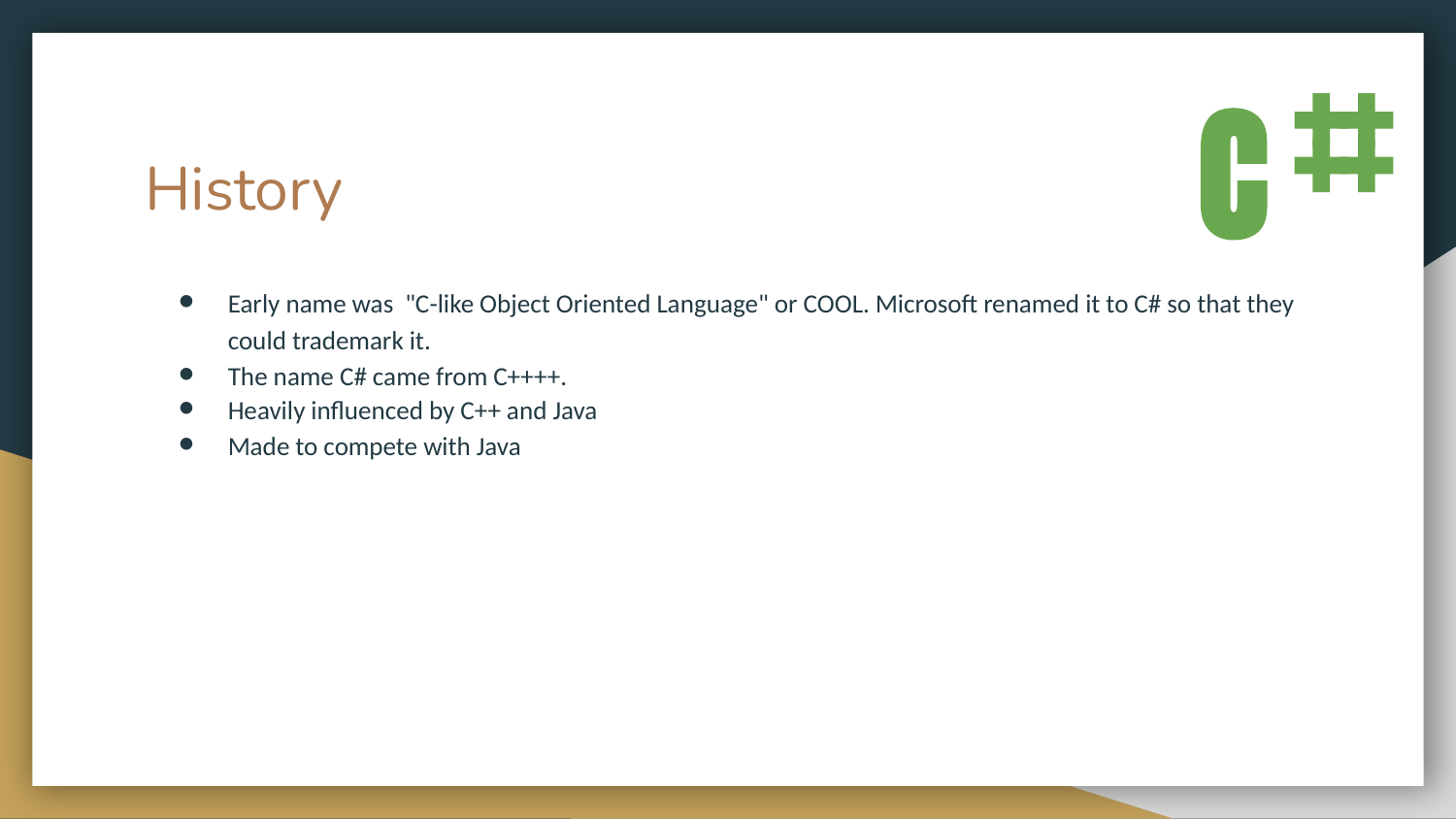

C

# History

Early name was  "C-like Object Oriented Language" or COOL. Microsoft renamed it to C# so that they could trademark it.
The name C# came from C++++.

Heavily influenced by C++ and Java
Made to compete with Java